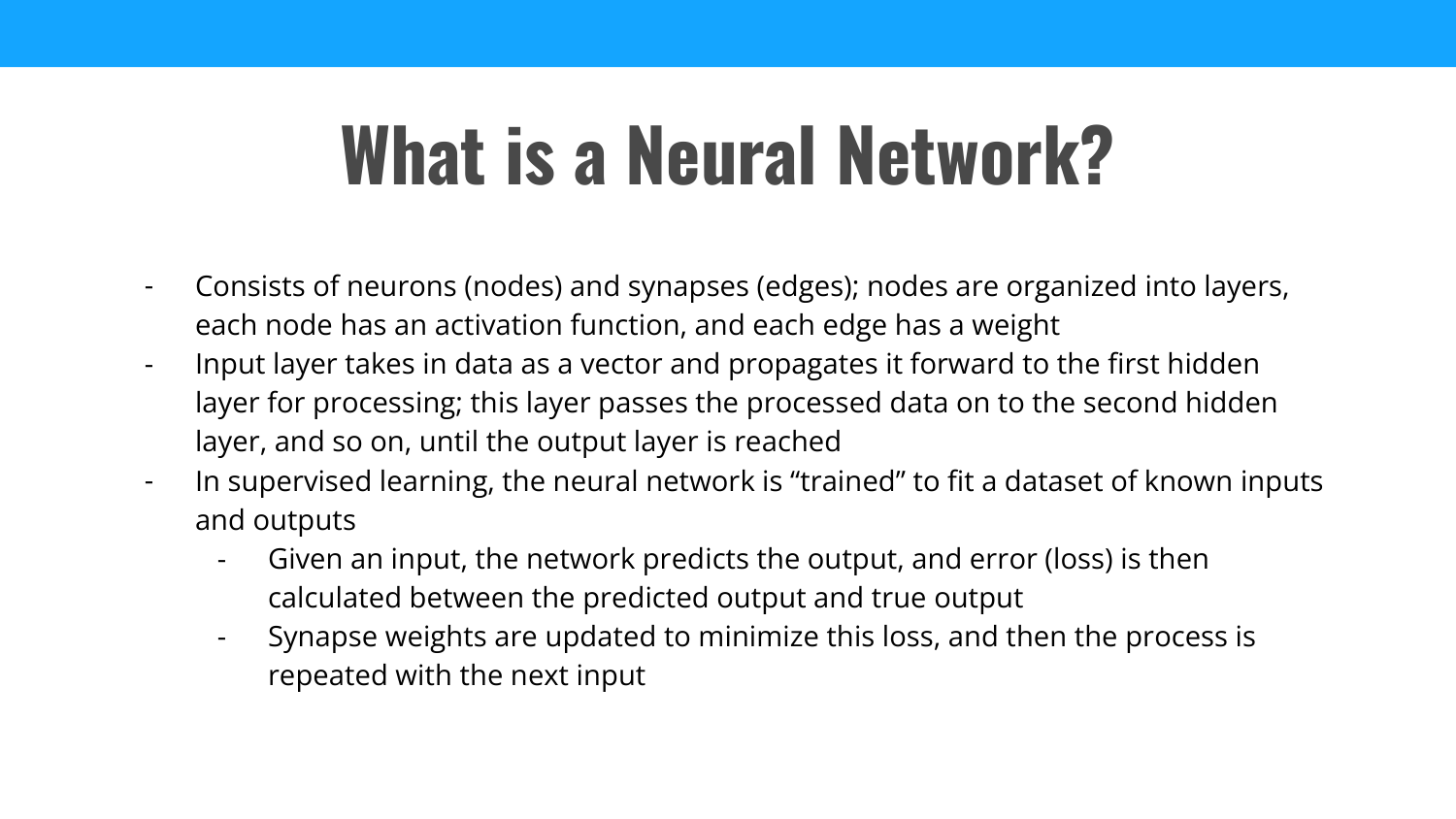

What is a Neural Network?
Consists of neurons (nodes) and synapses (edges); nodes are organized into layers, each node has an activation function, and each edge has a weight
Input layer takes in data as a vector and propagates it forward to the first hidden layer for processing; this layer passes the processed data on to the second hidden layer, and so on, until the output layer is reached
In supervised learning, the neural network is “trained” to fit a dataset of known inputs and outputs
Given an input, the network predicts the output, and error (loss) is then calculated between the predicted output and true output
Synapse weights are updated to minimize this loss, and then the process is repeated with the next input